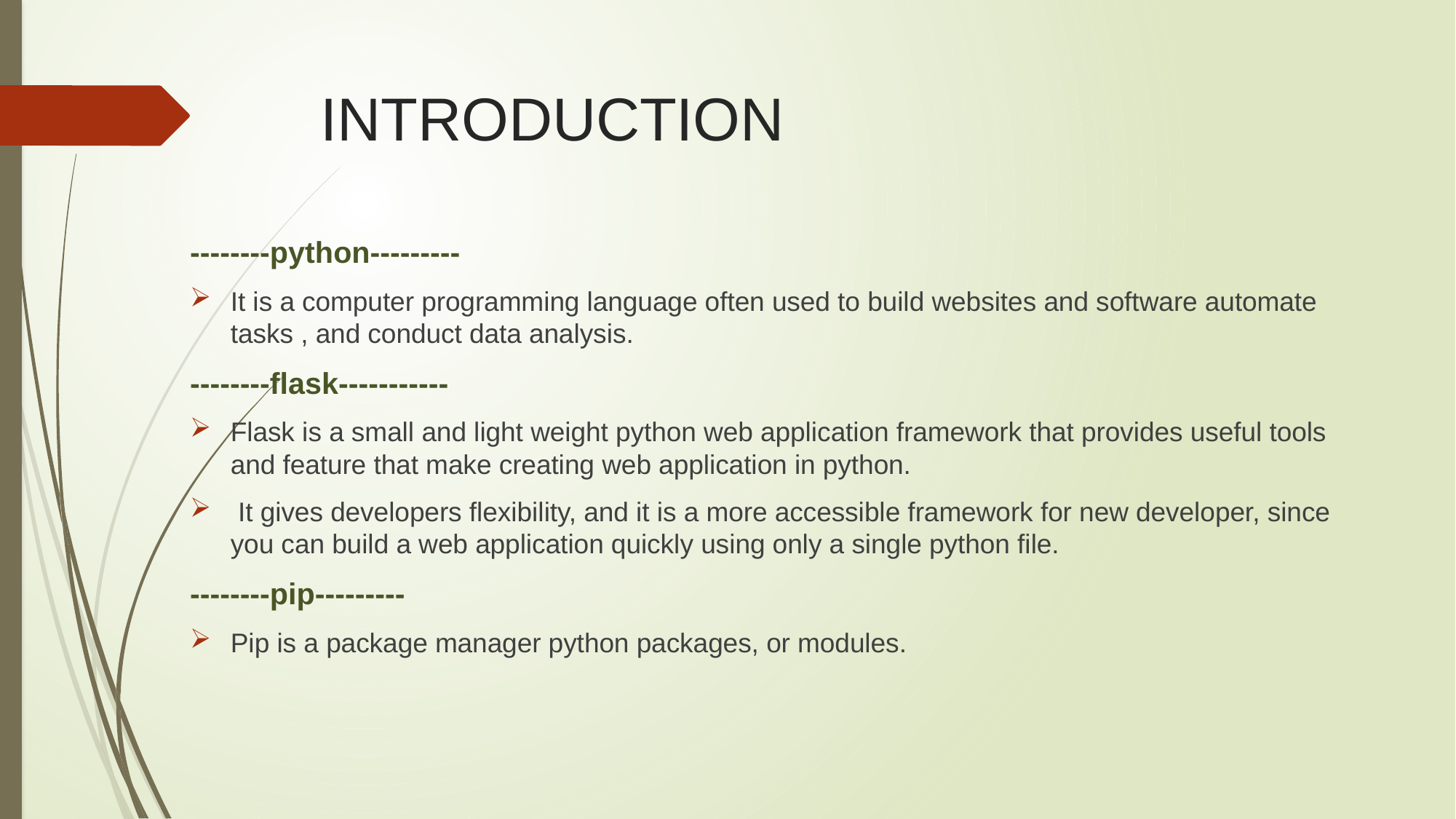

# INTRODUCTION
--------python---------
It is a computer programming language often used to build websites and software automate tasks , and conduct data analysis.
--------flask-----------
Flask is a small and light weight python web application framework that provides useful tools and feature that make creating web application in python.
 It gives developers flexibility, and it is a more accessible framework for new developer, since you can build a web application quickly using only a single python file.
--------pip---------
Pip is a package manager python packages, or modules.